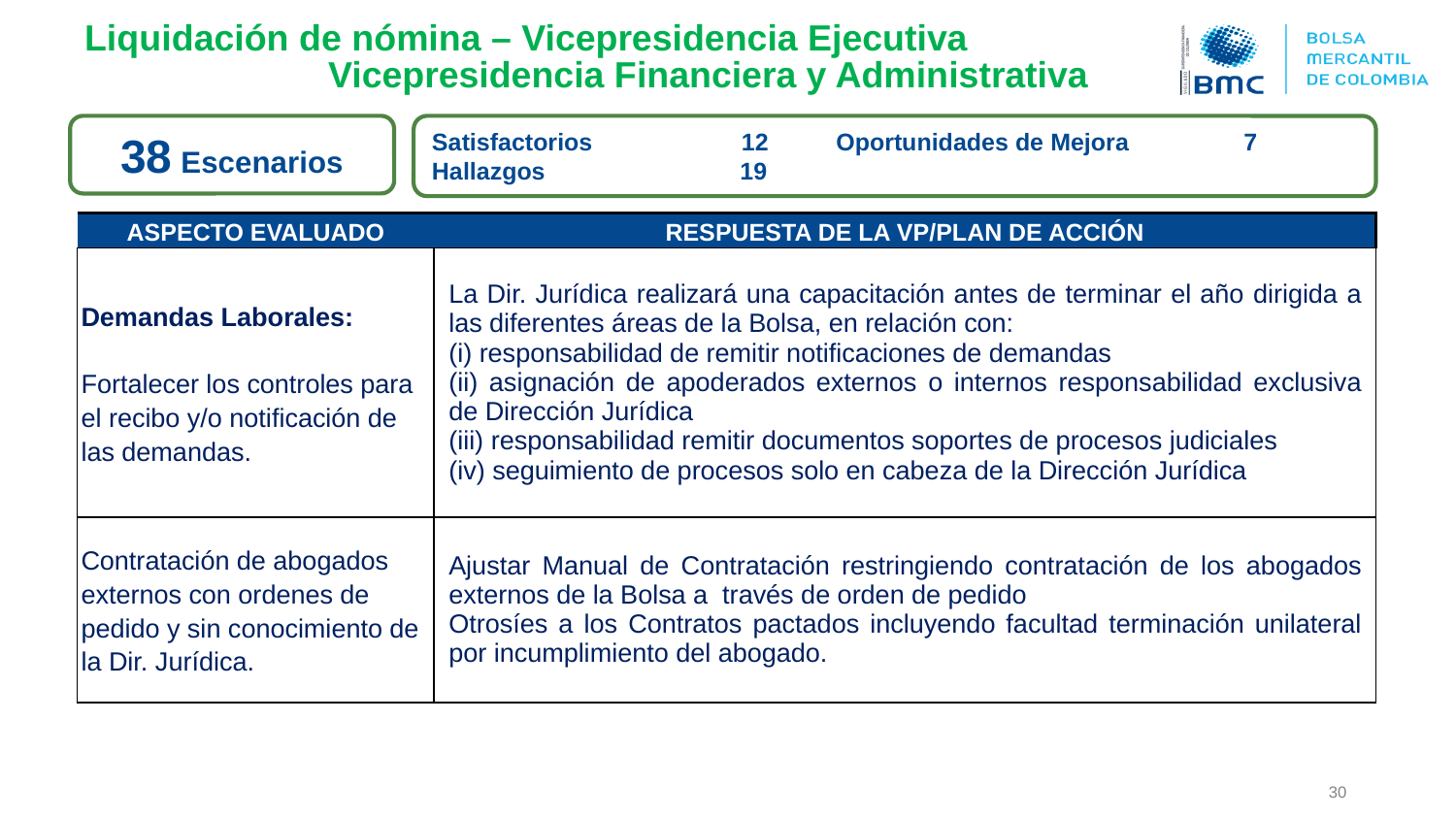

Liquidación de nómina – Vicepresidencia Ejecutiva                                            Vicepresidencia Financiera y Administrativa

38 Escenarios
Satisfactorios                      12          Oportunidades de Mejora                 7
Hallazgos	                        19
| ASPECTO EVALUADO | RESPUESTA DE LA VP/PLAN DE ACCIÓN |
| --- | --- |
| Demandas Laborales: Fortalecer los controles para el recibo y/o notificación de las demandas. | La Dir. Jurídica realizará una capacitación antes de terminar el año dirigida a las diferentes áreas de la Bolsa, en relación con: (i) responsabilidad de remitir notificaciones de demandas (ii) asignación de apoderados externos o internos responsabilidad exclusiva de Dirección Jurídica (iii) responsabilidad remitir documentos soportes de procesos judiciales (iv) seguimiento de procesos solo en cabeza de la Dirección Jurídica |
| Contratación de abogados externos con ordenes de pedido y sin conocimiento de la Dir. Jurídica. | Ajustar Manual de Contratación restringiendo contratación de los abogados externos de la Bolsa a través de orden de pedido Otrosíes a los Contratos pactados incluyendo facultad terminación unilateral por incumplimiento del abogado. |